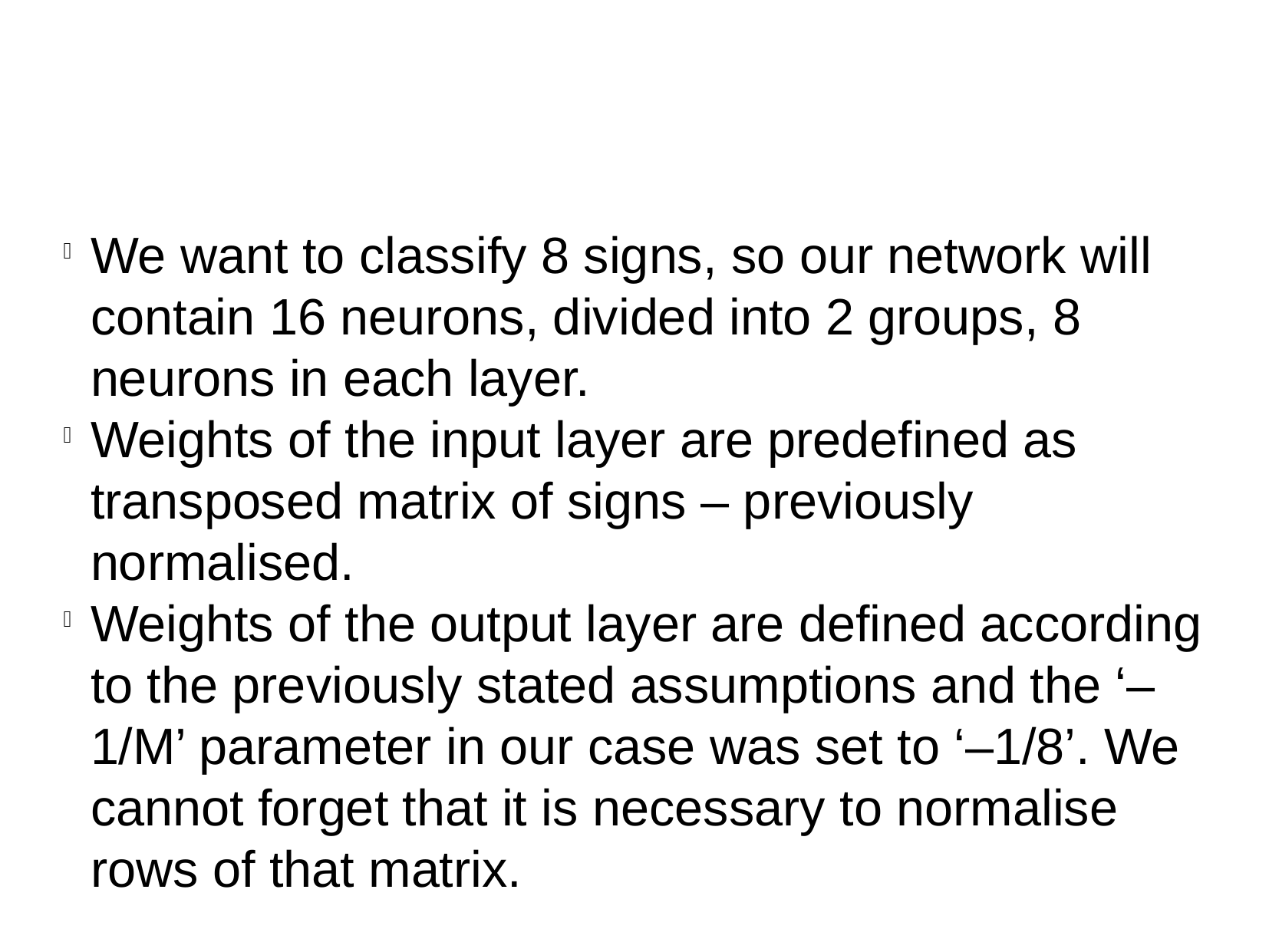

We want to classify 8 signs, so our network will contain 16 neurons, divided into 2 groups, 8 neurons in each layer.
Weights of the input layer are predefined as transposed matrix of signs – previously normalised.
Weights of the output layer are defined according to the previously stated assumptions and the ‘–1/M’ parameter in our case was set to ‘–1/8’. We cannot forget that it is necessary to normalise rows of that matrix.